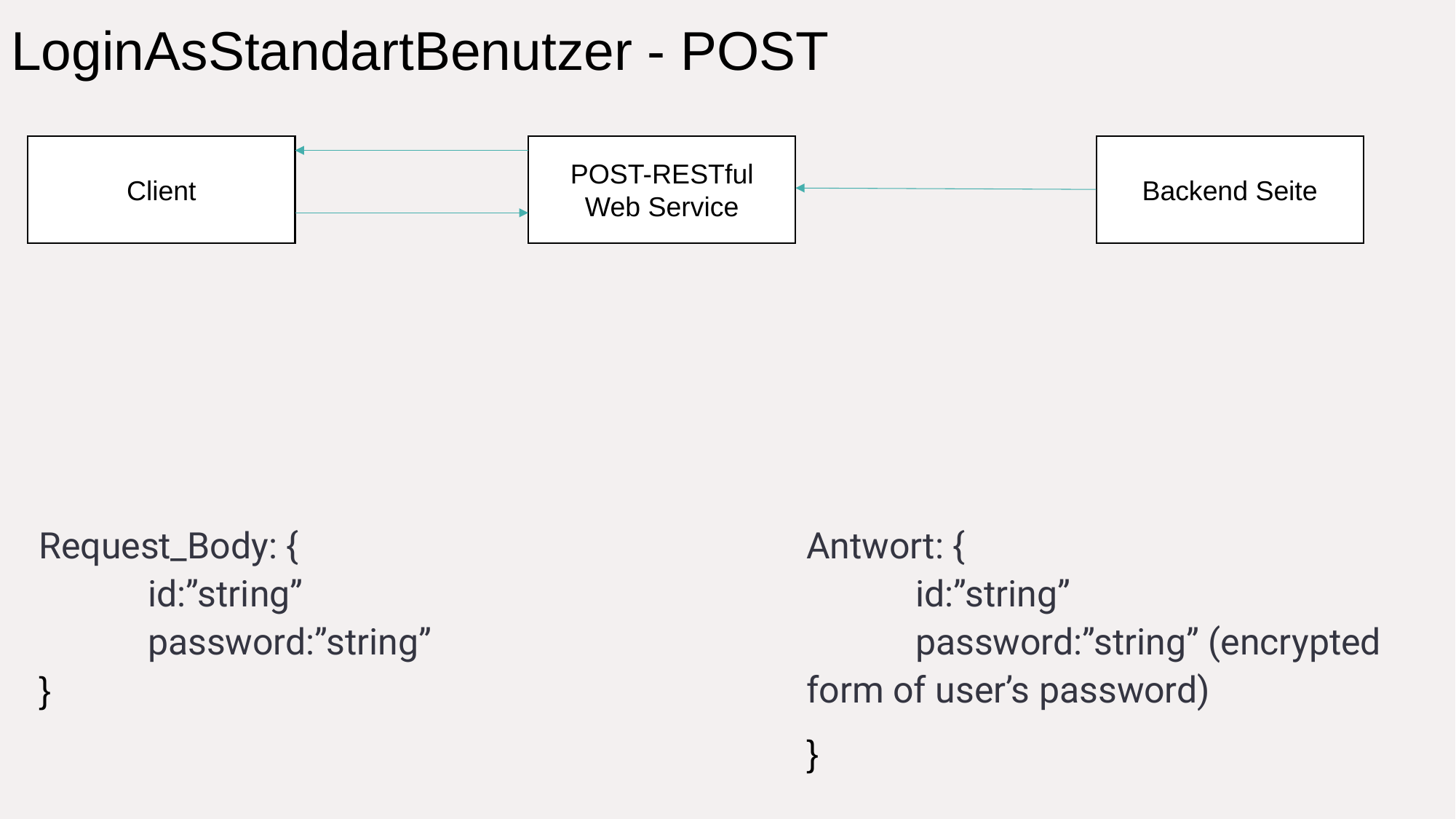

# LoginAsStandartBenutzer - POST
Client
POST-RESTful Web Service
Backend Seite
Request_Body: {
	id:”string”
	password:”string”
}
Antwort: {
	id:”string”
	password:”string” (encrypted form of user’s password)
}